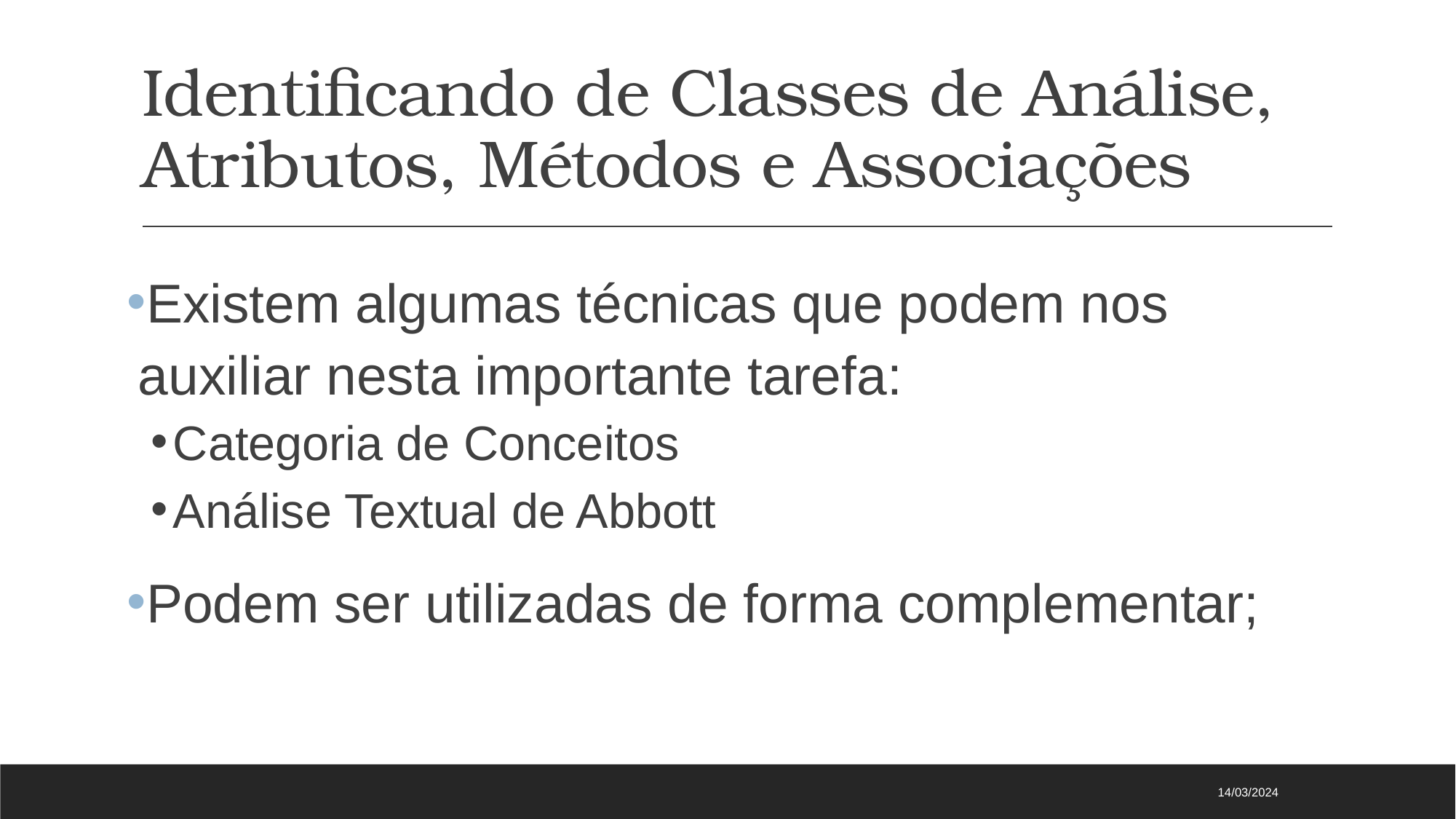

# Identificando de Classes de Análise, Atributos, Métodos e Associações
Existem algumas técnicas que podem nos auxiliar nesta importante tarefa:
Categoria de Conceitos
Análise Textual de Abbott
Podem ser utilizadas de forma complementar;

14/03/2024